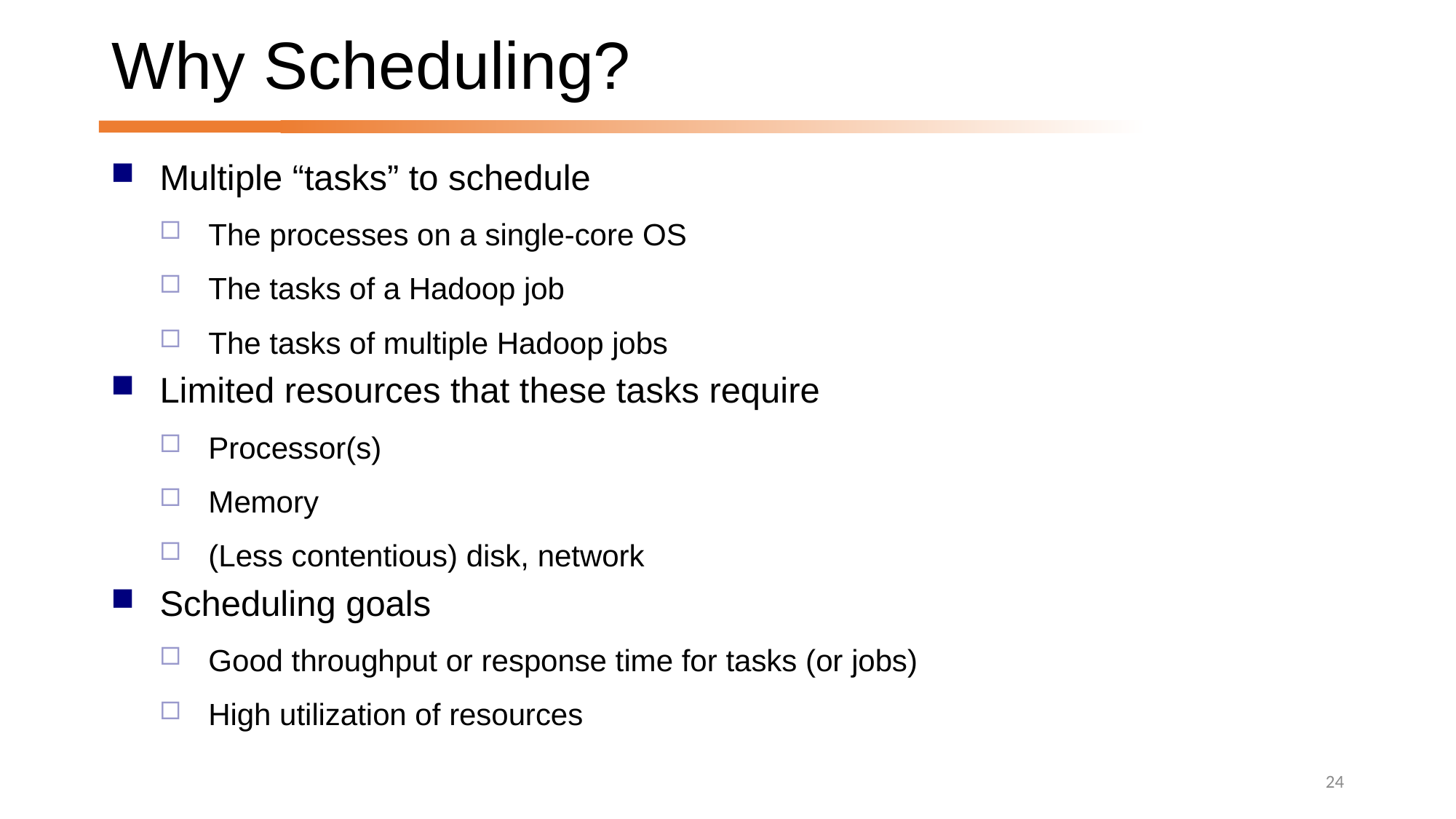

# Why Scheduling?
Multiple “tasks” to schedule
The processes on a single-core OS
The tasks of a Hadoop job
The tasks of multiple Hadoop jobs
Limited resources that these tasks require
Processor(s)
Memory
(Less contentious) disk, network
Scheduling goals
Good throughput or response time for tasks (or jobs)
High utilization of resources
24